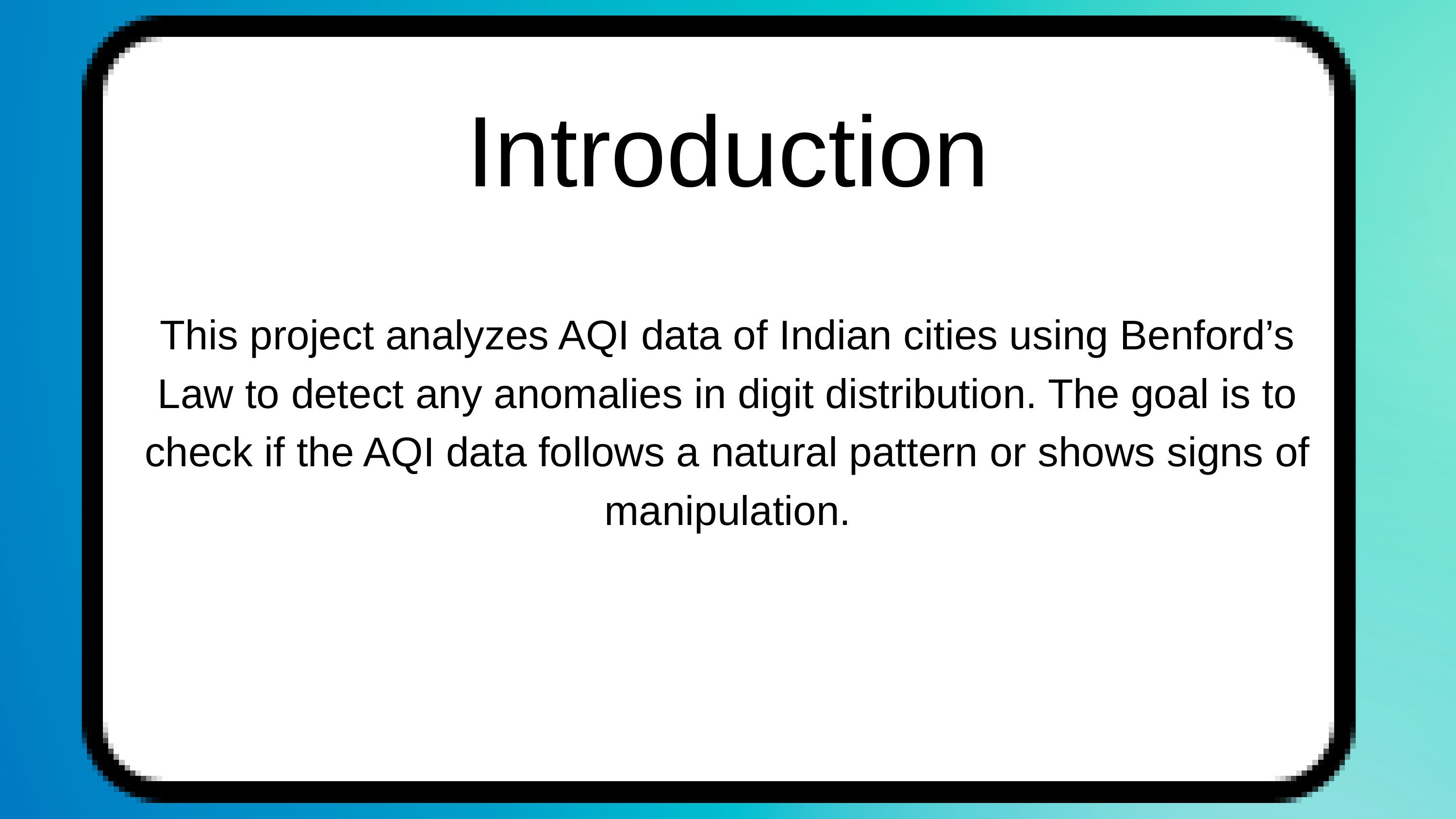

Introduction
This project analyzes AQI data of Indian cities using Benford’s Law to detect any anomalies in digit distribution. The goal is to check if the AQI data follows a natural pattern or shows signs of manipulation.